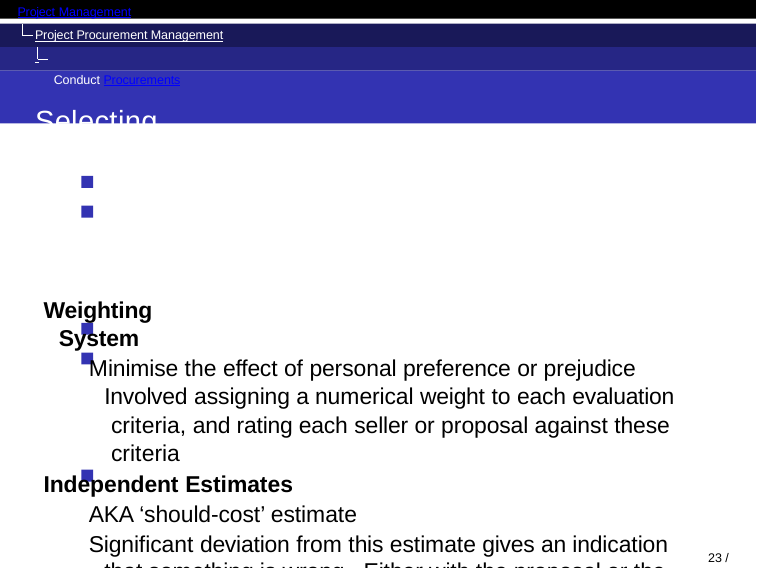

Project Management
Project Procurement Management  Conduct Procurements

Selecting Sellers	Tools and Techniques
Weighting System
Minimise the effect of personal preference or prejudice  Involved assigning a numerical weight to each evaluation  criteria, and rating each seller or proposal against these  criteria
Independent Estimates
AKA ‘should-cost’ estimate
Significant deviation from this estimate gives an indication  that something is wrong.. Either with the proposal or the  request
Screening System
Minimum criteria that must be met prior to consideration of  the proposal; Annual Turnover, Number of Employees,  H&S History, etc.

23 / 47